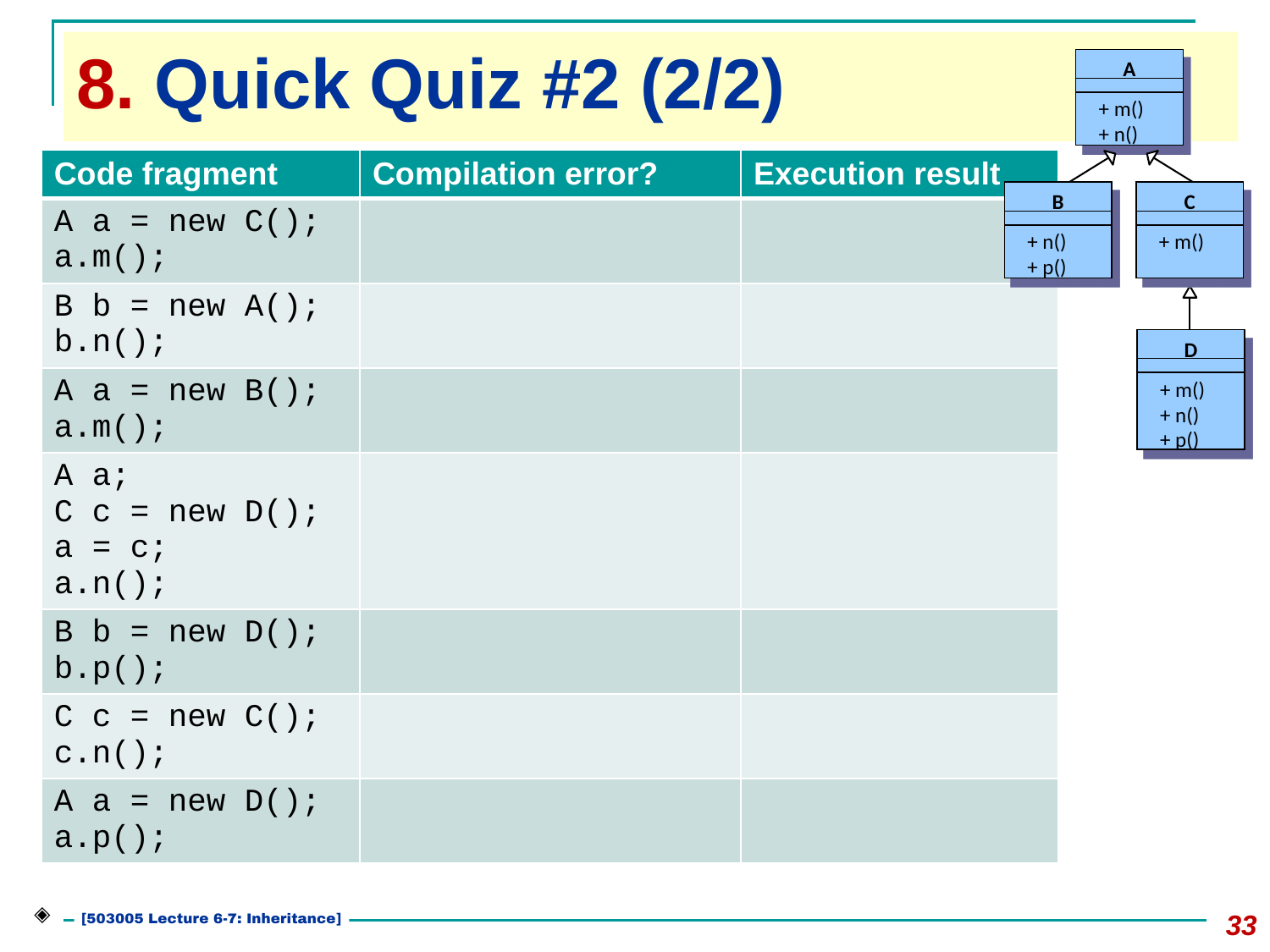

# 8. Quick Quiz #2 (2/2)
A

+ m()
+ n()

C

+ m()
B

+ n()
+ p()

D

+ m()
+ n()
+ p()
| Code fragment | Compilation error? | Execution result |
| --- | --- | --- |
| A a = new C(); a.m(); |  |  |
| B b = new A(); b.n(); |  |  |
| A a = new B(); a.m(); |  |  |
| A a; C c = new D(); a = c; a.n(); |  |  |
| B b = new D(); b.p(); |  |  |
| C c = new C(); c.n(); |  |  |
| A a = new D(); a.p(); |  |  |
◈
33
[503005 Lecture 6-7: Inheritance]